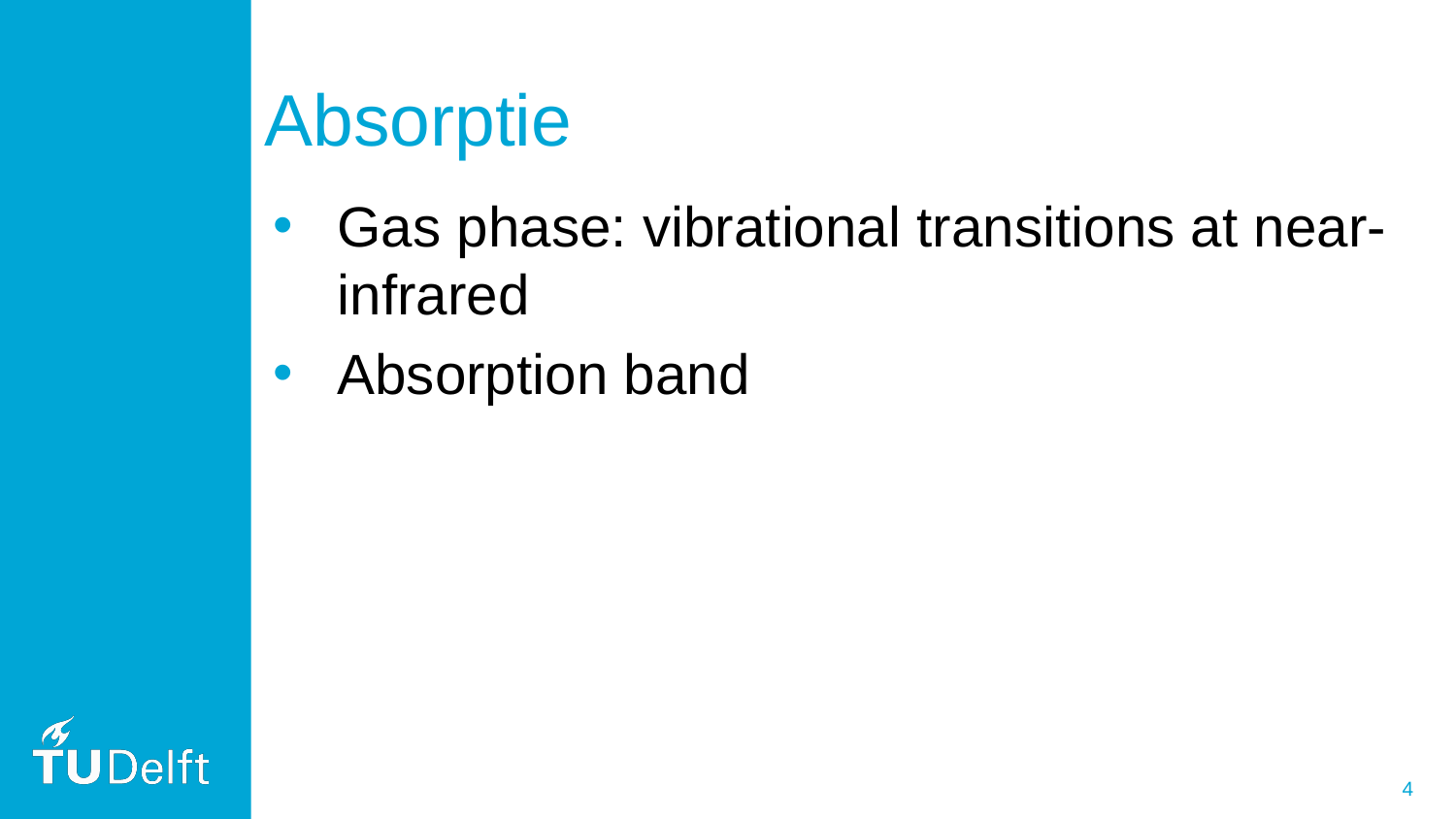

# Absorptie
Gas phase: vibrational transitions at near-infrared
Absorption band